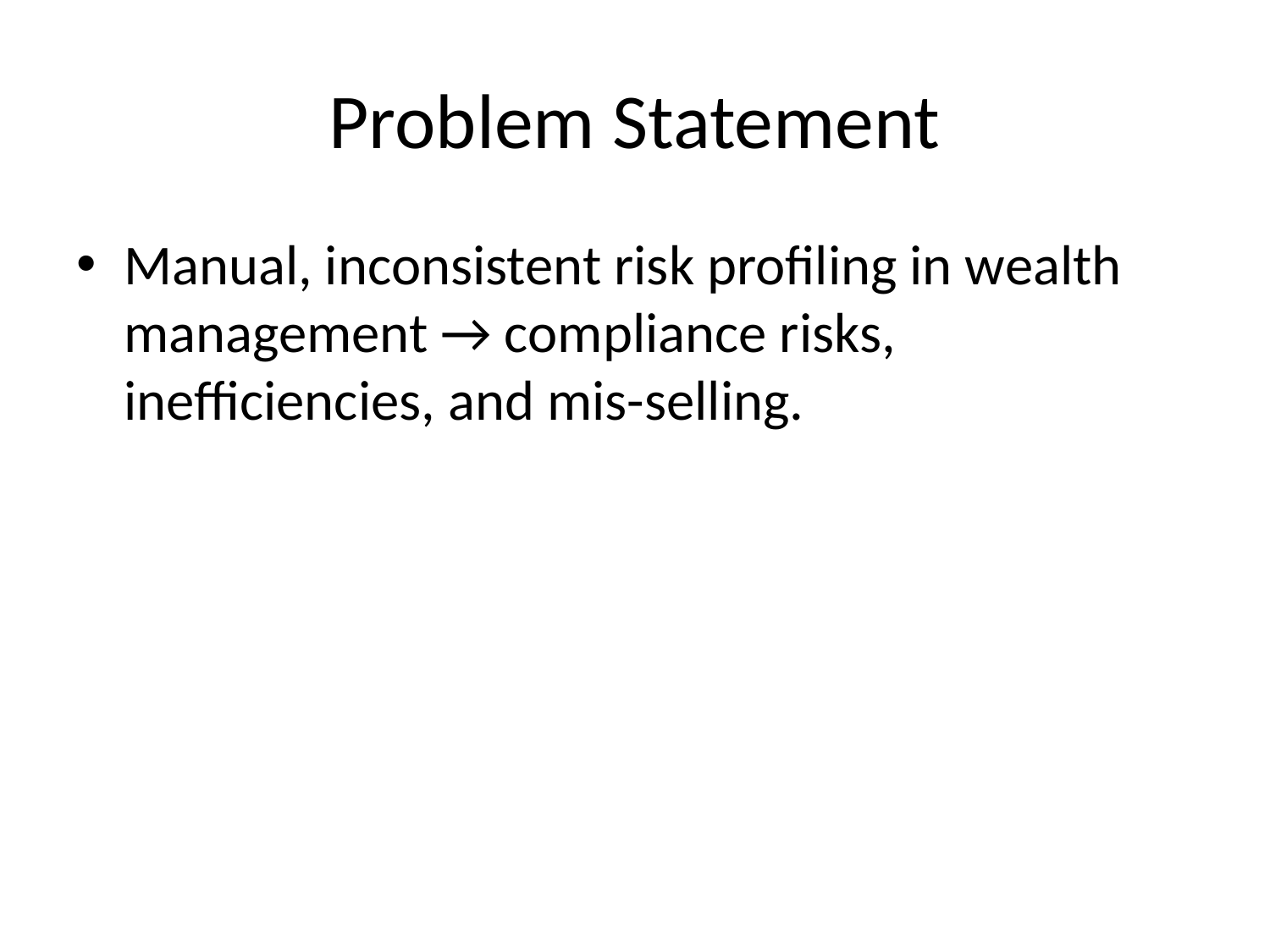

# Problem Statement
Manual, inconsistent risk profiling in wealth management → compliance risks, inefficiencies, and mis-selling.